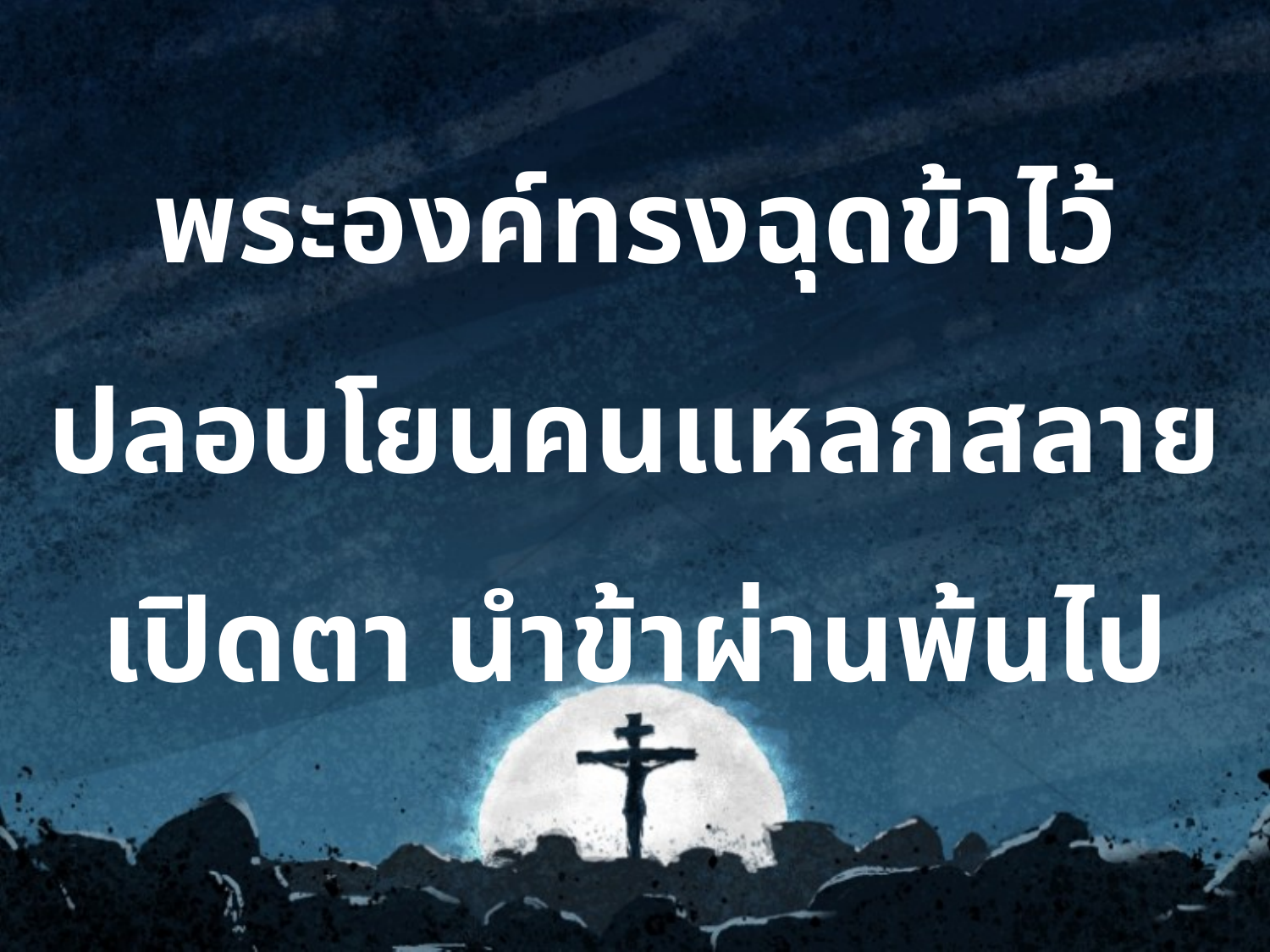

พระองค์ทรงฉุดข้าไว้
ปลอบโยนคนแหลกสลาย
เปิดตา นำข้าผ่านพ้นไป